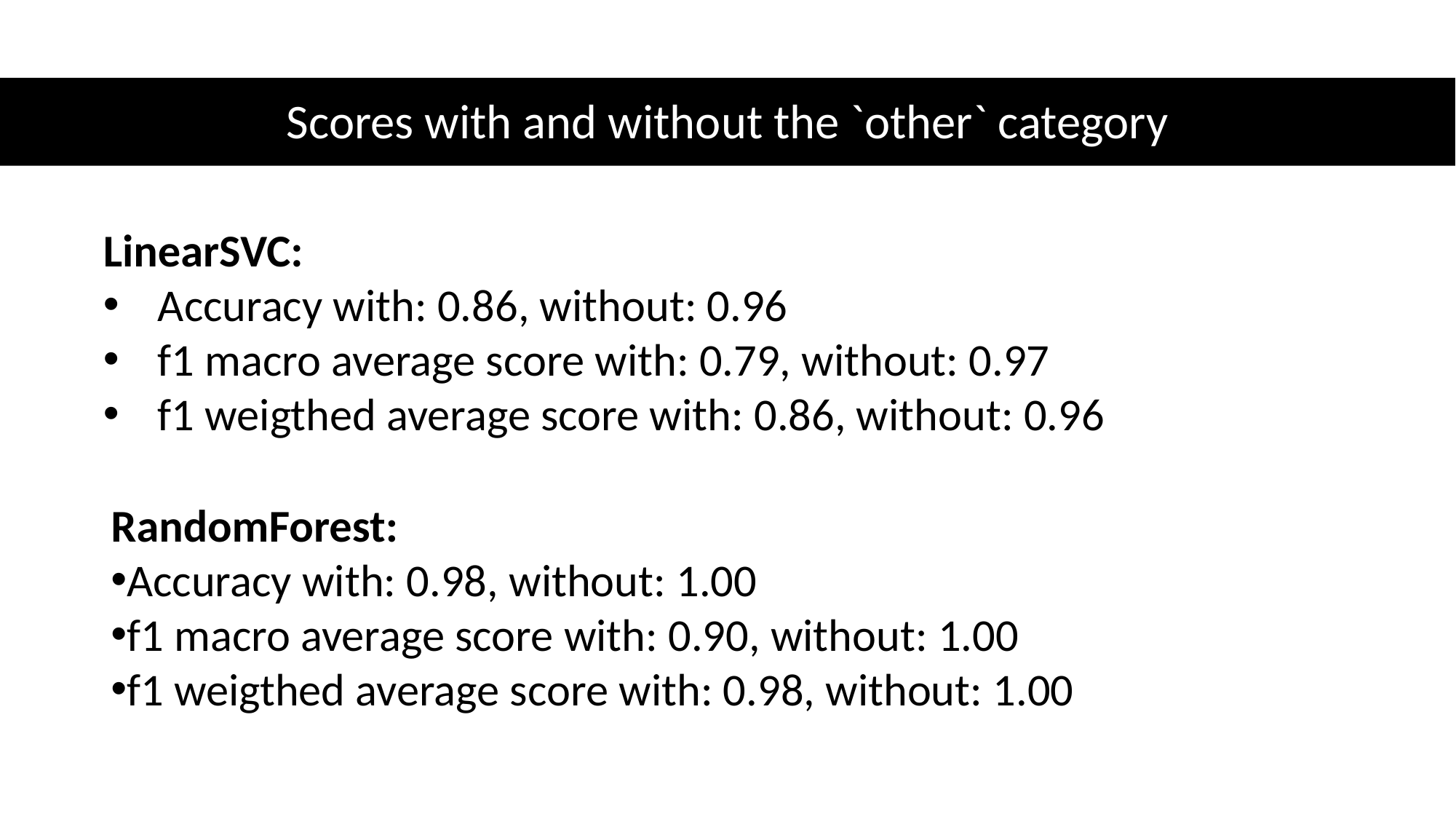

# Scores with and without the `other` category
LinearSVC:
Accuracy with: 0.86, without: 0.96
f1 macro average score with: 0.79, without: 0.97
f1 weigthed average score with: 0.86, without: 0.96
RandomForest:
Accuracy with: 0.98, without: 1.00
f1 macro average score with: 0.90, without: 1.00
f1 weigthed average score with: 0.98, without: 1.00